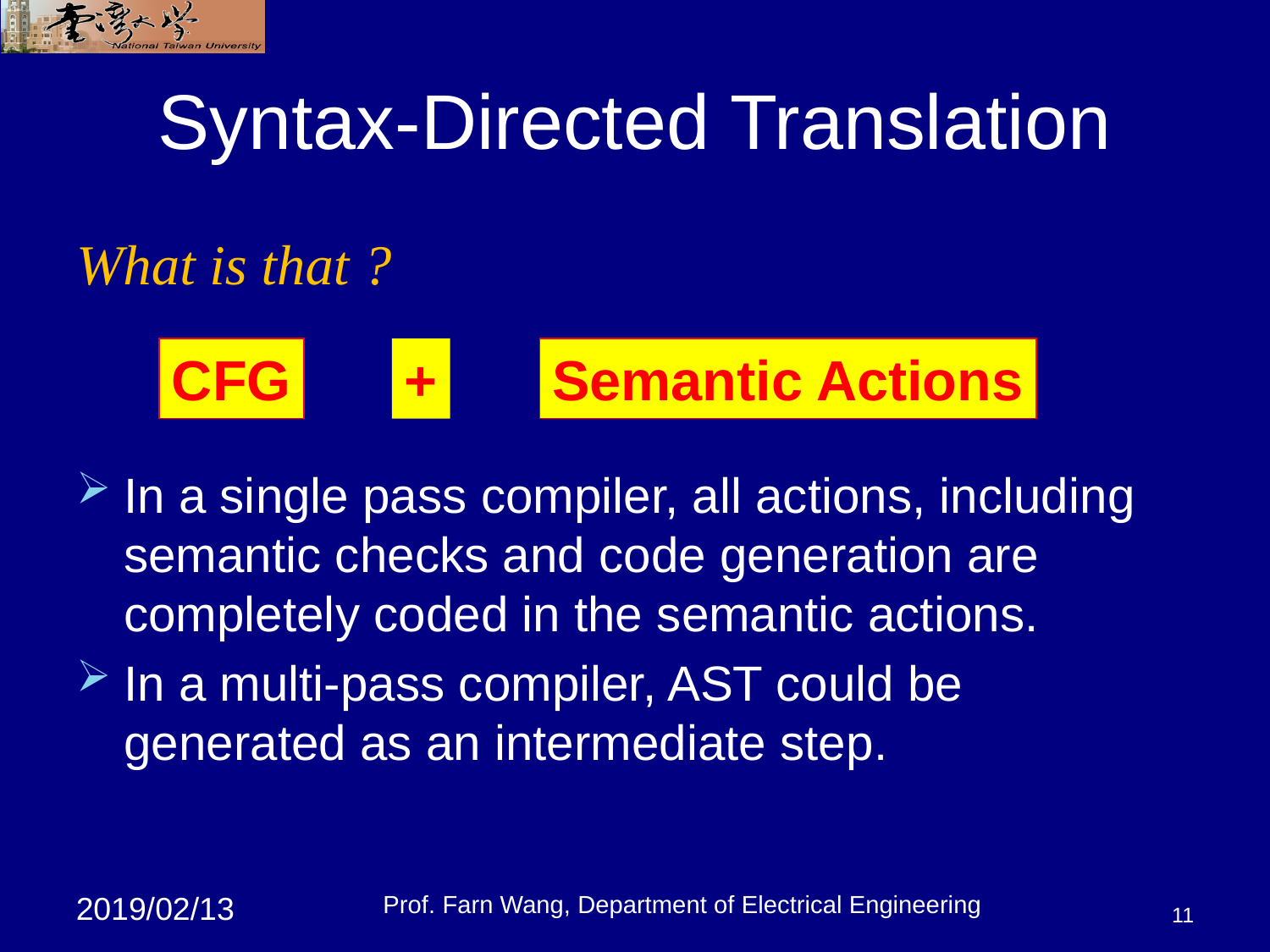

# Syntax-Directed Translation
What is that ?

In a single pass compiler, all actions, including semantic checks and code generation are completely coded in the semantic actions.
In a multi-pass compiler, AST could be generated as an intermediate step.

CFG
+
Semantic Actions
Prof. Farn Wang, Department of Electrical Engineering
11